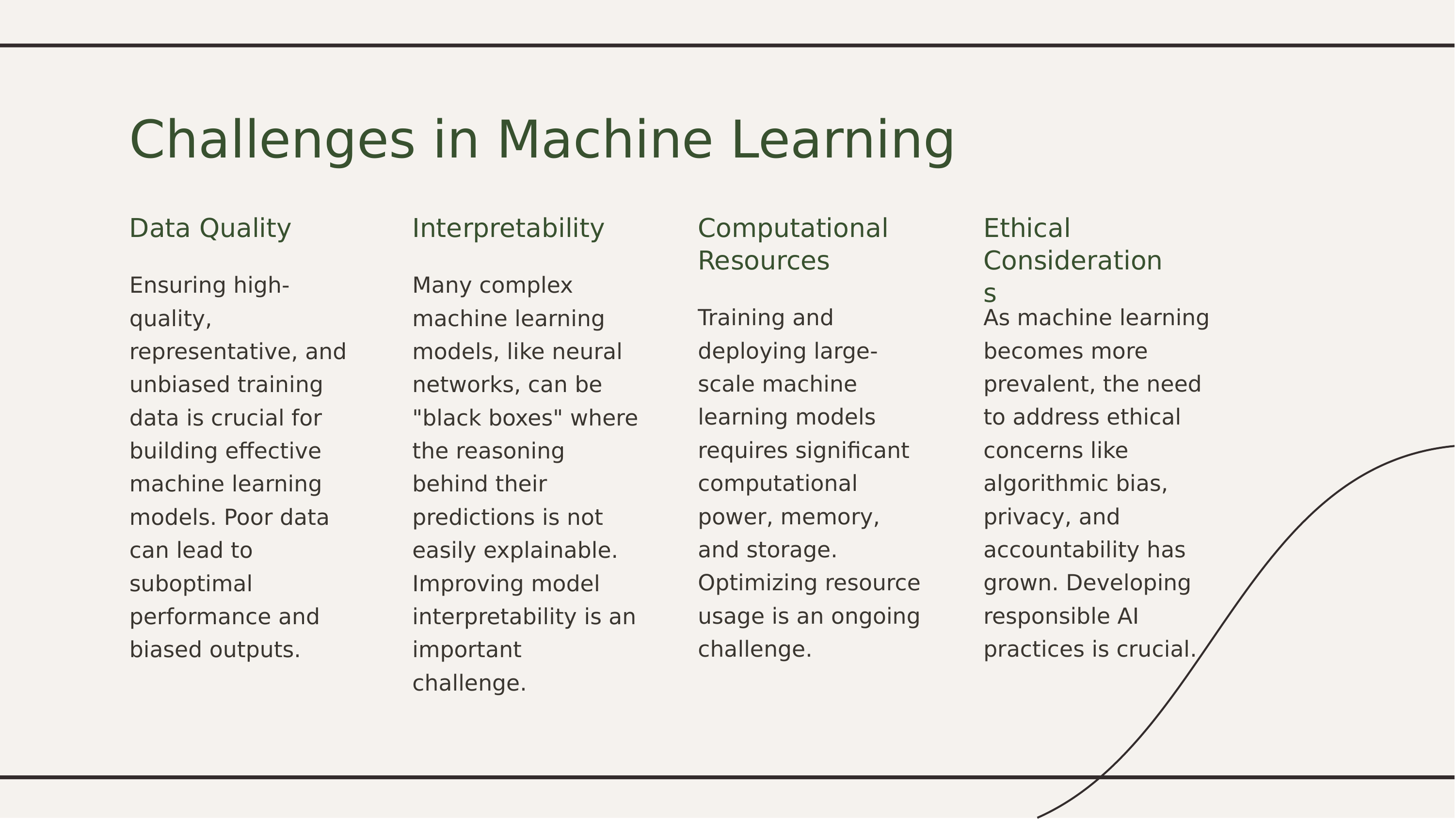

Challenges in Machine Learning
Computational Resources
Ethical Considerations
Data Quality
Interpretability
Ensuring high-quality, representative, and unbiased training data is crucial for building effective machine learning models. Poor data can lead to suboptimal performance and biased outputs.
Many complex machine learning models, like neural networks, can be "black boxes" where the reasoning behind their predictions is not easily explainable. Improving model interpretability is an important challenge.
Training and deploying large-scale machine learning models requires significant computational power, memory, and storage. Optimizing resource usage is an ongoing challenge.
As machine learning becomes more prevalent, the need to address ethical concerns like algorithmic bias, privacy, and accountability has grown. Developing responsible AI practices is crucial.